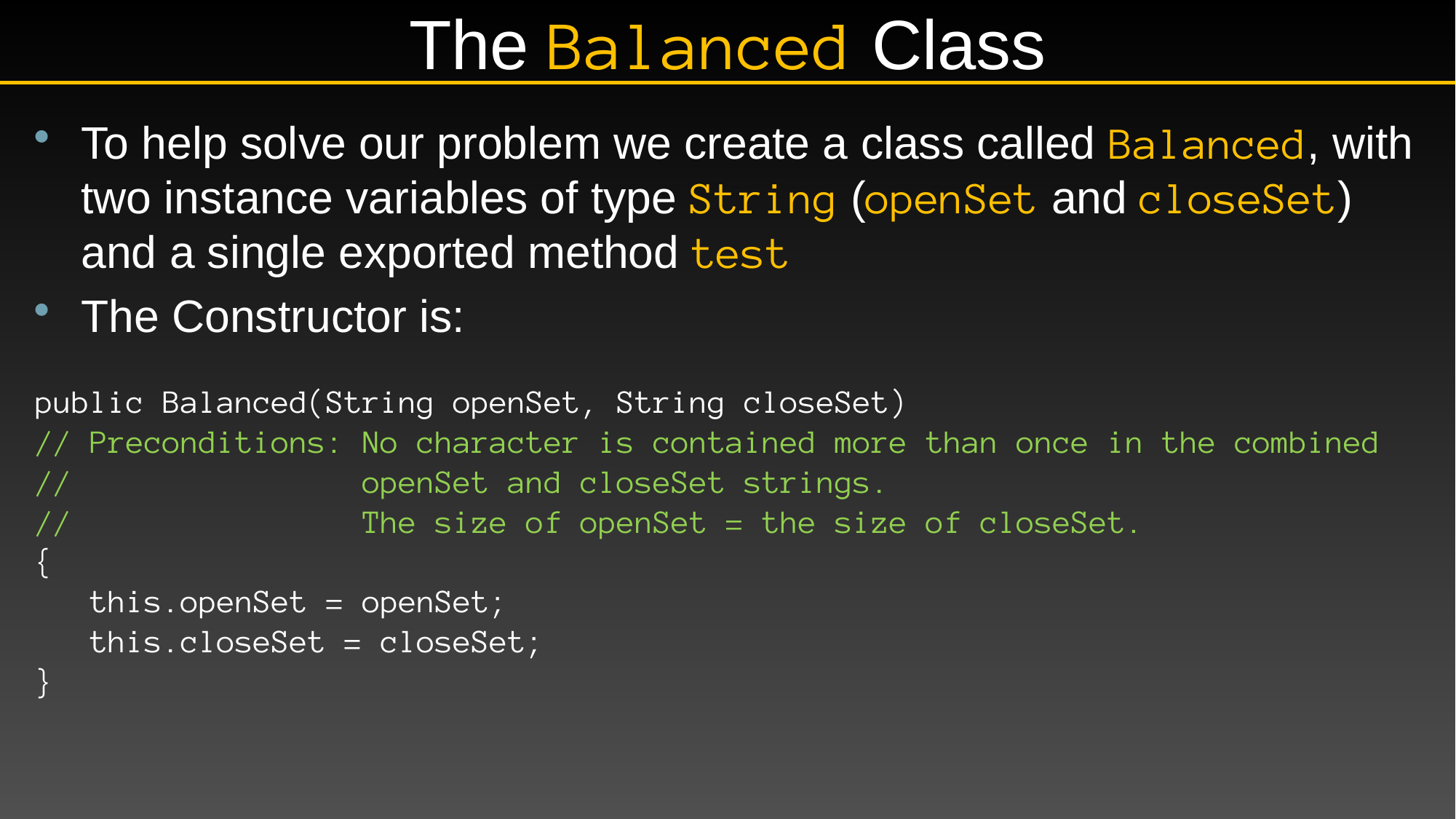

# The Balanced Class
To help solve our problem we create a class called Balanced, with two instance variables of type String (openSet and closeSet) and a single exported method test
The Constructor is:

public Balanced(String openSet, String closeSet)
// Preconditions: No character is contained more than once in the combined
//                openSet and closeSet strings.
//                The size of openSet = the size of closeSet.
{
   this.openSet = openSet;
   this.closeSet = closeSet;
}